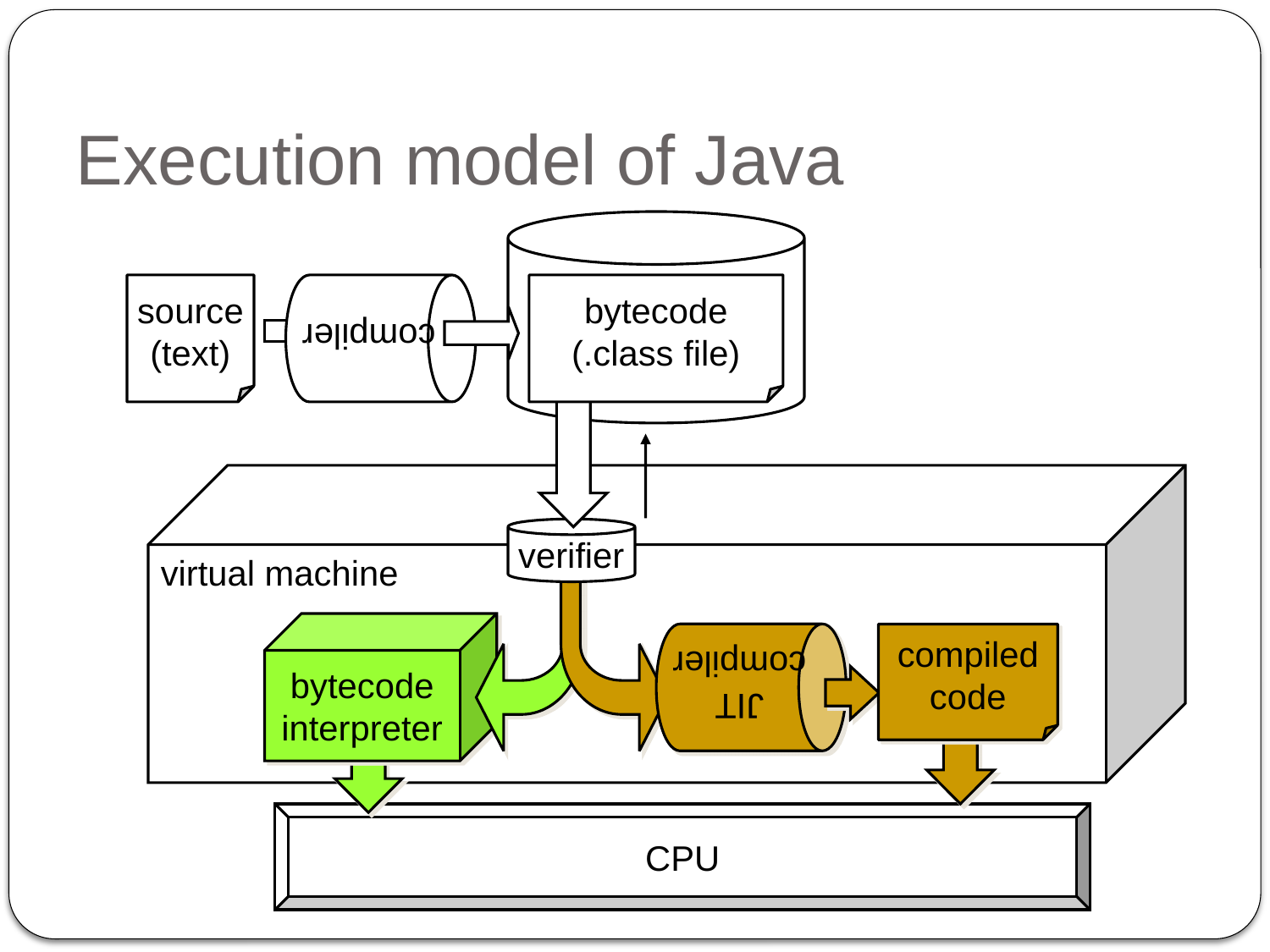

# Execution model of Java

compiler
source
(text)
bytecode
(.class file)

virtual machine
verifier

JIT
compiler
compiled
code

bytecode
interpreter

CPU